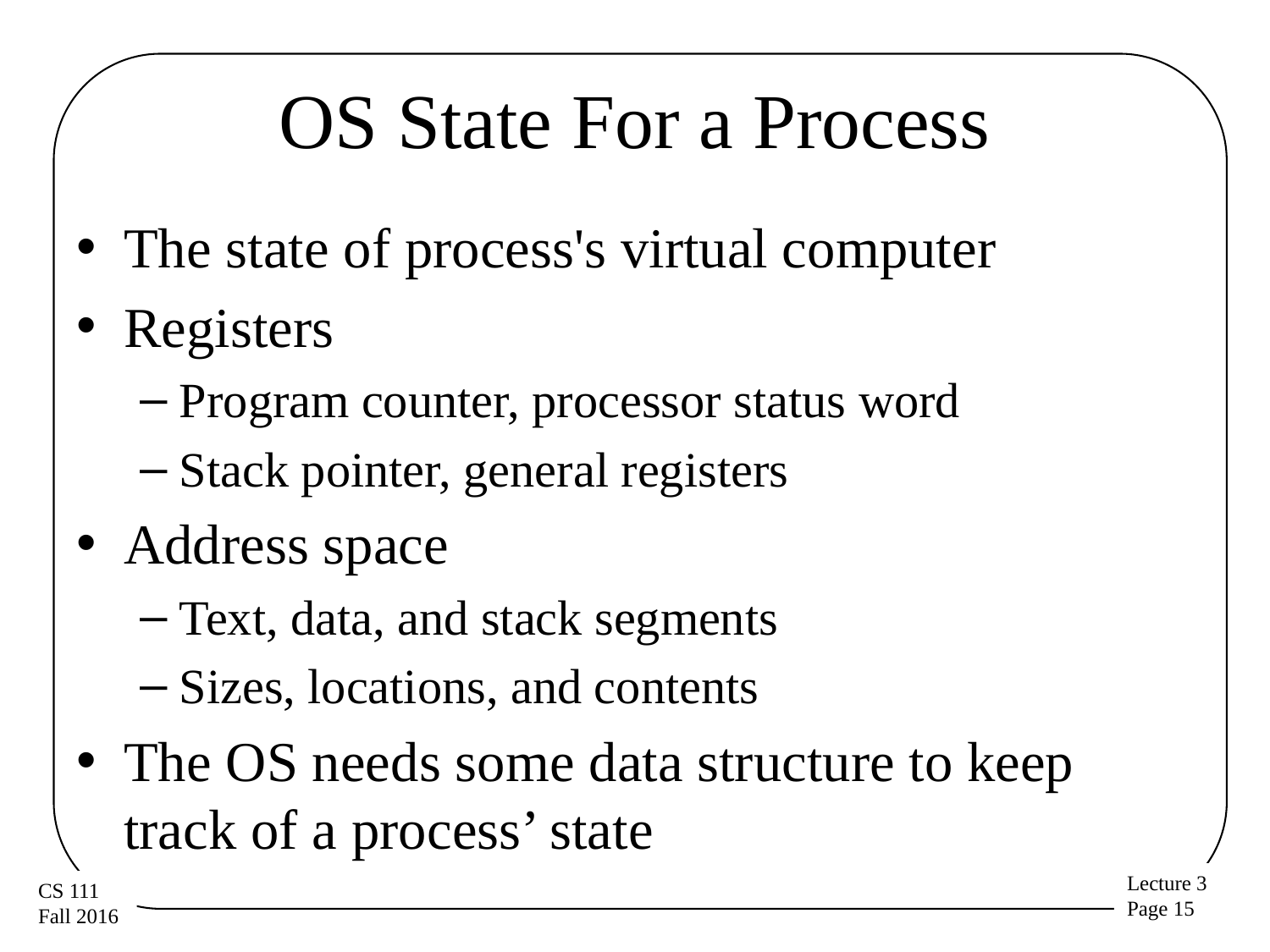

# OS State For a Process
The state of process's virtual computer
Registers
Program counter, processor status word
Stack pointer, general registers
Address space
Text, data, and stack segments
Sizes, locations, and contents
The OS needs some data structure to keep track of a process’ state